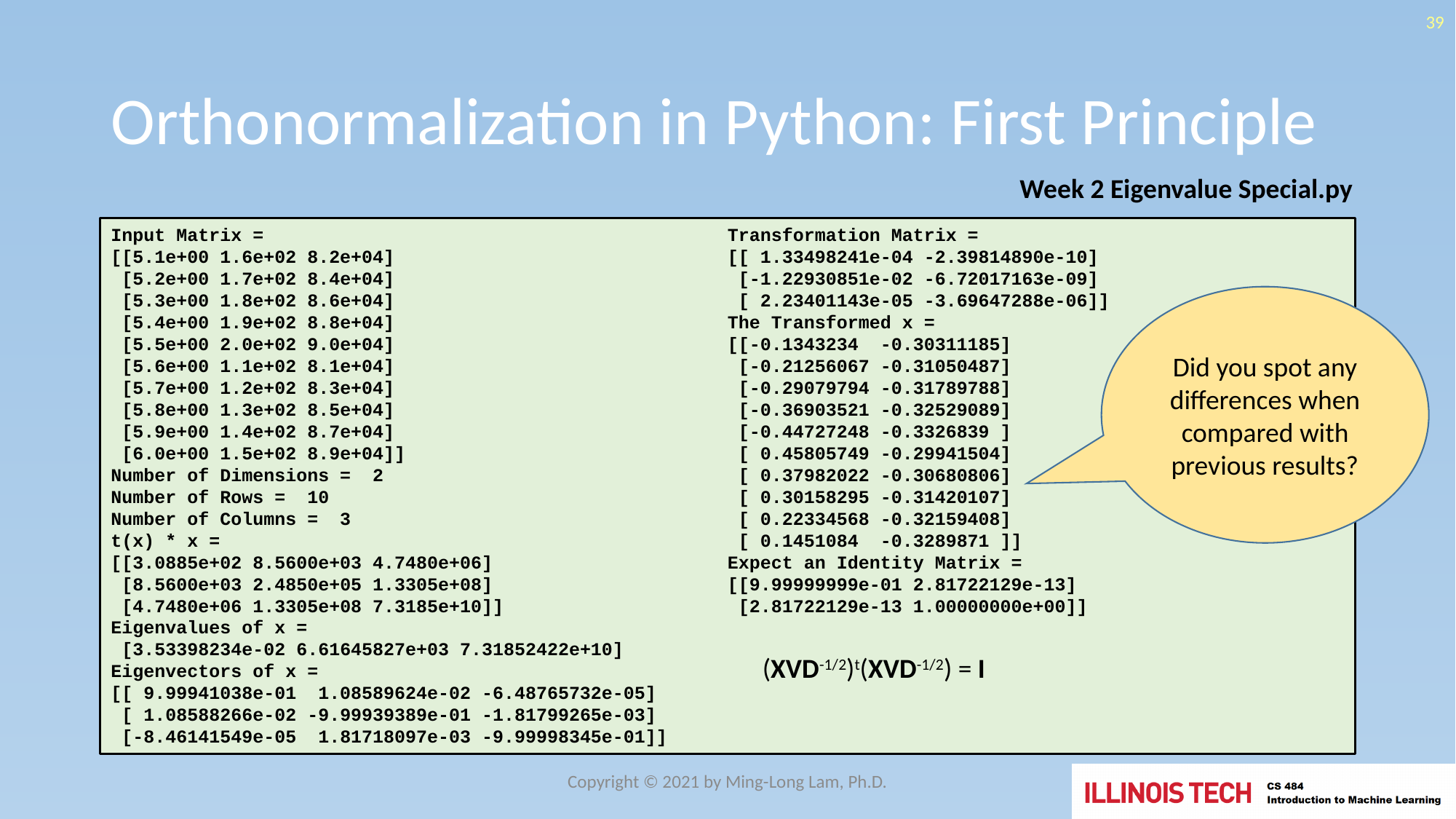

39
# Orthonormalization in Python: First Principle
Week 2 Eigenvalue Special.py
Input Matrix =
[[5.1e+00 1.6e+02 8.2e+04]
 [5.2e+00 1.7e+02 8.4e+04]
 [5.3e+00 1.8e+02 8.6e+04]
 [5.4e+00 1.9e+02 8.8e+04]
 [5.5e+00 2.0e+02 9.0e+04]
 [5.6e+00 1.1e+02 8.1e+04]
 [5.7e+00 1.2e+02 8.3e+04]
 [5.8e+00 1.3e+02 8.5e+04]
 [5.9e+00 1.4e+02 8.7e+04]
 [6.0e+00 1.5e+02 8.9e+04]]
Number of Dimensions =  2
Number of Rows =  10
Number of Columns =  3
t(x) * x =
[[3.0885e+02 8.5600e+03 4.7480e+06]
 [8.5600e+03 2.4850e+05 1.3305e+08]
 [4.7480e+06 1.3305e+08 7.3185e+10]]
Eigenvalues of x =
 [3.53398234e-02 6.61645827e+03 7.31852422e+10]
Eigenvectors of x =
[[ 9.99941038e-01  1.08589624e-02 -6.48765732e-05]
 [ 1.08588266e-02 -9.99939389e-01 -1.81799265e-03]
 [-8.46141549e-05  1.81718097e-03 -9.99998345e-01]]
Transformation Matrix =
[[ 1.33498241e-04 -2.39814890e-10]
 [-1.22930851e-02 -6.72017163e-09]
 [ 2.23401143e-05 -3.69647288e-06]]
The Transformed x =
[[-0.1343234  -0.30311185]
 [-0.21256067 -0.31050487]
 [-0.29079794 -0.31789788]
 [-0.36903521 -0.32529089]
 [-0.44727248 -0.3326839 ]
 [ 0.45805749 -0.29941504]
 [ 0.37982022 -0.30680806]
 [ 0.30158295 -0.31420107]
 [ 0.22334568 -0.32159408]
 [ 0.1451084  -0.3289871 ]]
Expect an Identity Matrix =
[[9.99999999e-01 2.81722129e-13]
 [2.81722129e-13 1.00000000e+00]]
Did you spot any differences when compared with previous results?
(XVD-1/2)t(XVD-1/2) = I
Copyright © 2021 by Ming-Long Lam, Ph.D.